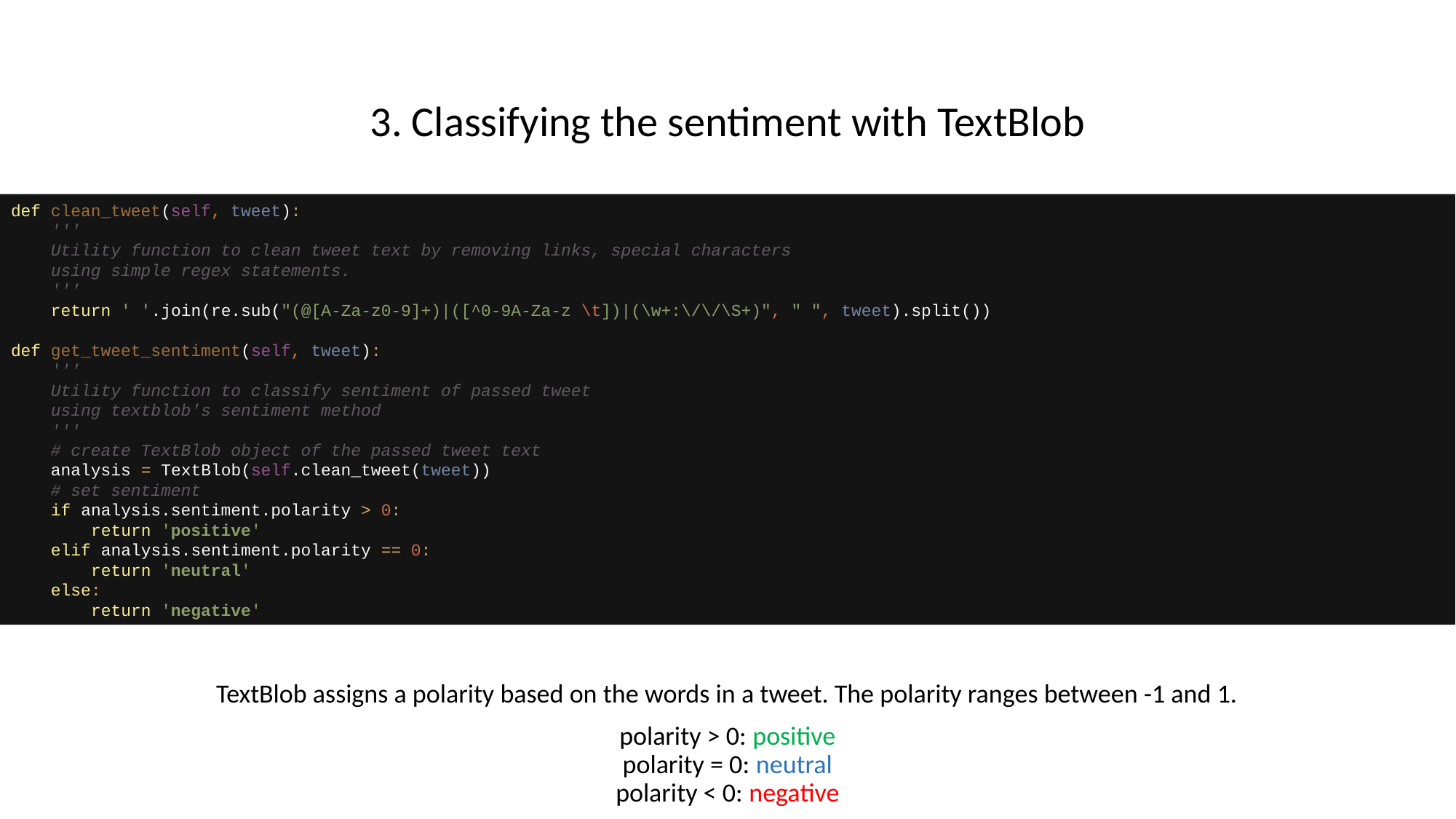

# 3. Classifying the sentiment with TextBlob
def clean_tweet(self, tweet):
    '''
    Utility function to clean tweet text by removing links, special characters
    using simple regex statements.
    '''
    return ' '.join(re.sub("(@[A-Za-z0-9]+)|([^0-9A-Za-z \t])|(\w+:\/\/\S+)", " ", tweet).split())
def get_tweet_sentiment(self, tweet):
    '''
    Utility function to classify sentiment of passed tweet
    using textblob's sentiment method
    '''
    # create TextBlob object of the passed tweet text
    analysis = TextBlob(self.clean_tweet(tweet))
    # set sentiment
    if analysis.sentiment.polarity > 0:
        return 'positive'
    elif analysis.sentiment.polarity == 0:
        return 'neutral'
    else:
        return 'negative'

TextBlob assigns a polarity based on the words in a tweet. The polarity ranges between -1 and 1.
polarity > 0: positive
polarity = 0: neutral
polarity < 0: negative